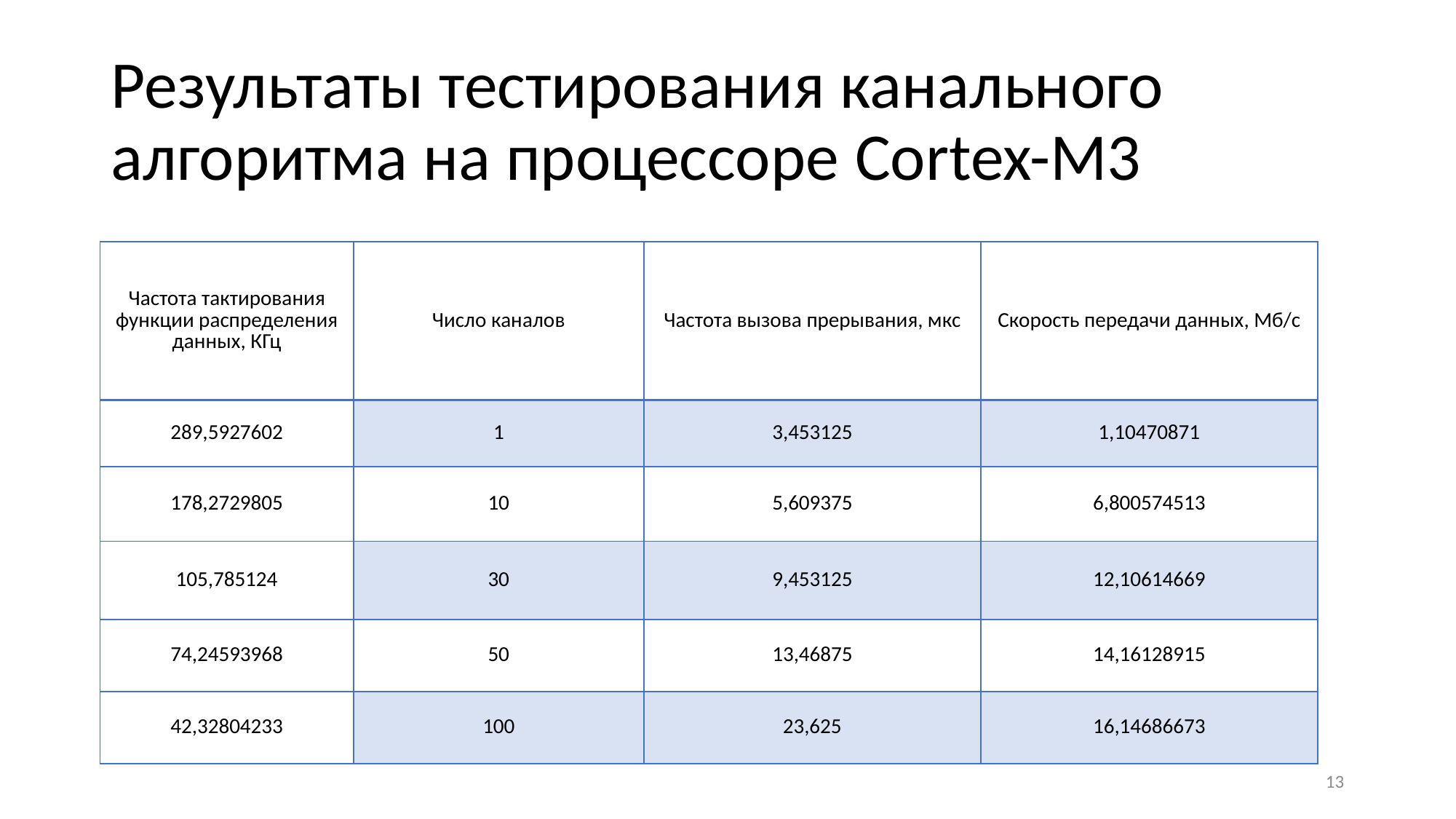

# Результаты тестирования канального алгоритма на процессоре Cortex-M3
| Частота тактирования функции распределения данных, КГц | Число каналов | Частота вызова прерывания, мкс | Скорость передачи данных, Мб/с |
| --- | --- | --- | --- |
| 289,5927602 | 1 | 3,453125 | 1,10470871 |
| 178,2729805 | 10 | 5,609375 | 6,800574513 |
| 105,785124 | 30 | 9,453125 | 12,10614669 |
| 74,24593968 | 50 | 13,46875 | 14,16128915 |
| 42,32804233 | 100 | 23,625 | 16,14686673 |
13